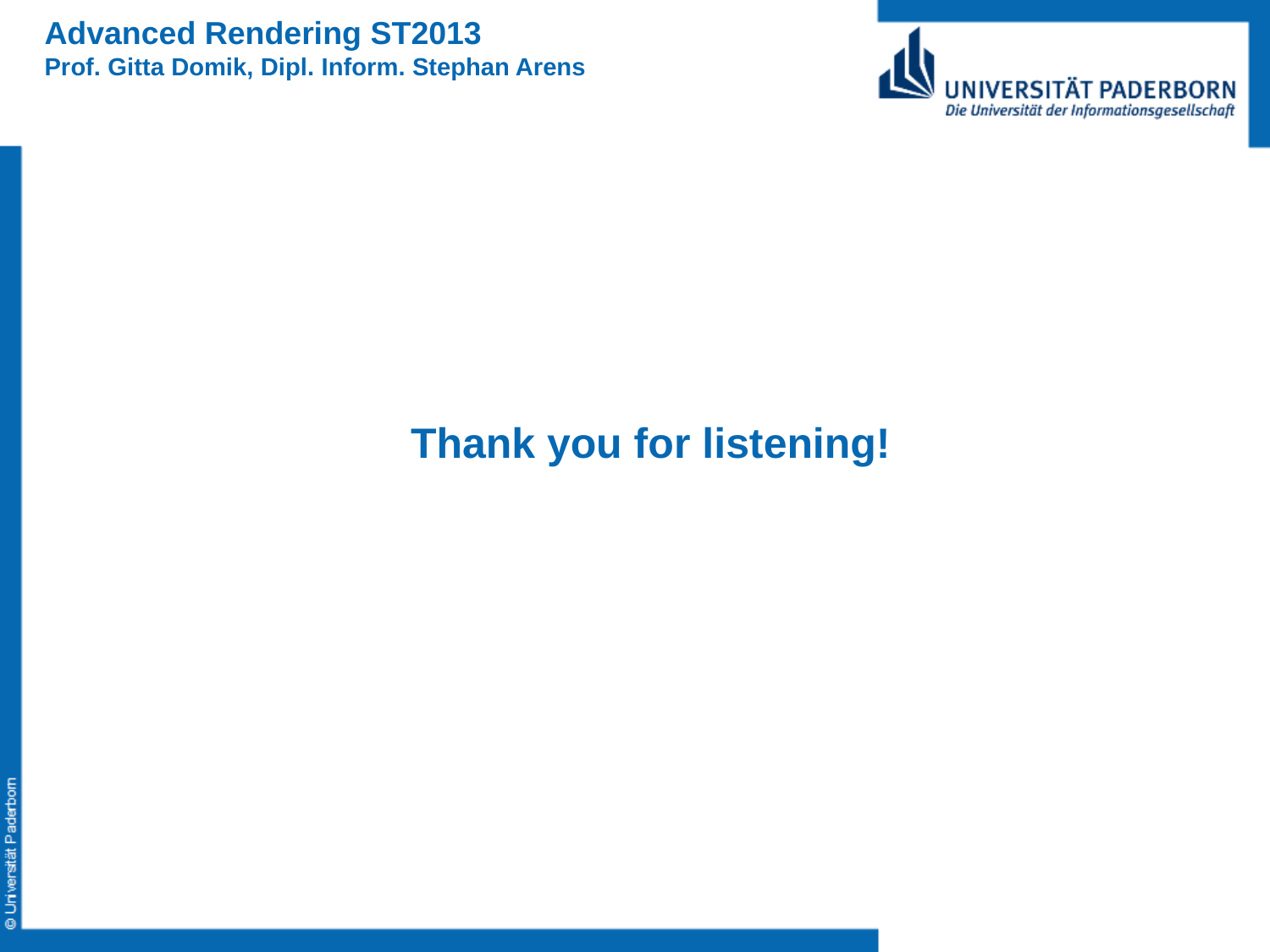

Advanced Rendering ST2013
Prof. Gitta Domik, Dipl. Inform. Stephan Arens
# Thank you for listening!